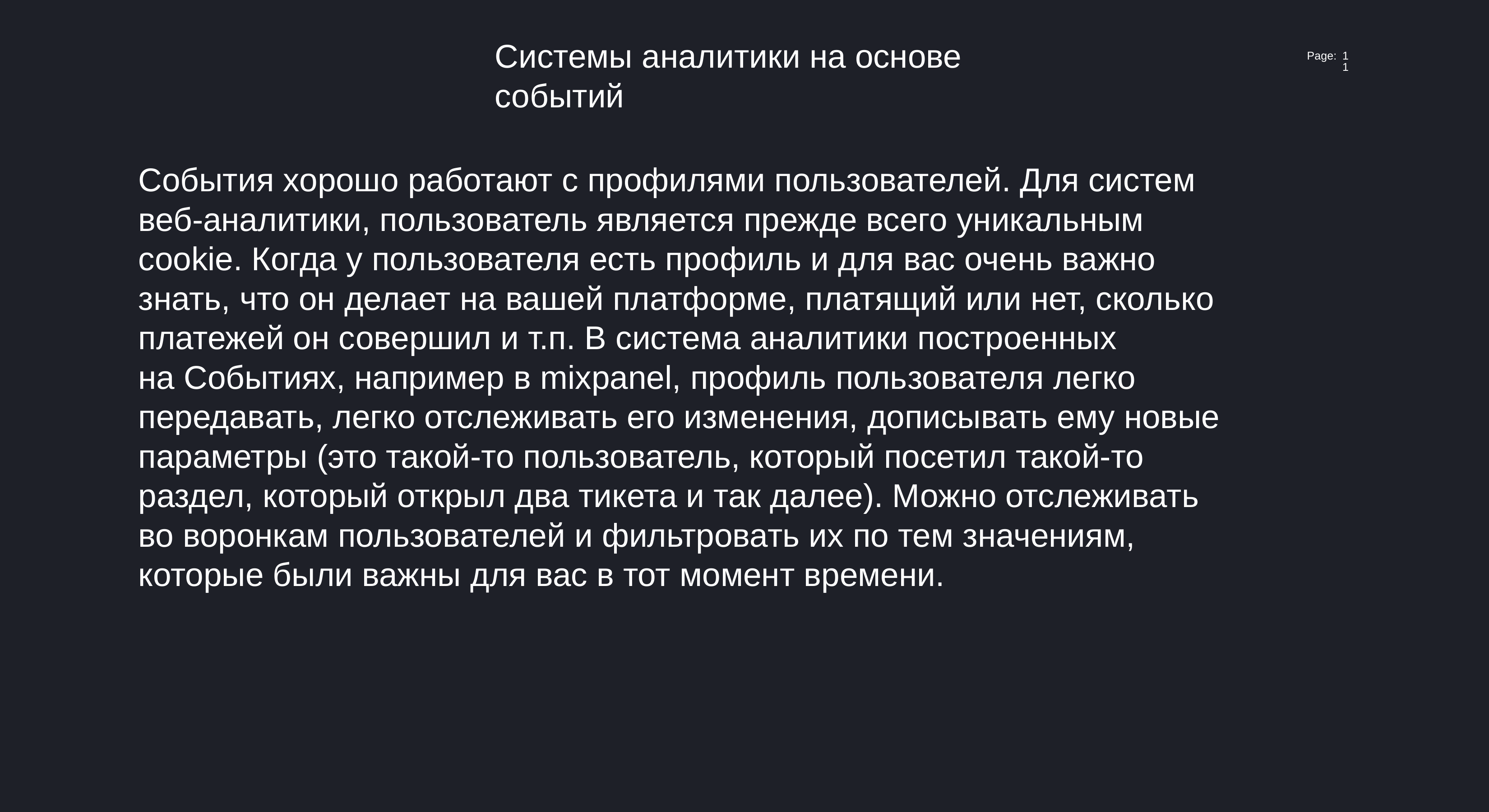

Системы аналитики на основе событий
11
События хорошо работают с профилями пользователей. Для систем веб-аналитики, пользователь является прежде всего уникальным cookie. Когда у пользователя есть профиль и для вас очень важно знать, что он делает на вашей платформе, платящий или нет, сколько платежей он совершил и т.п. В система аналитики построенных на Событиях, например в mixpanel, профиль пользователя легко передавать, легко отслеживать его изменения, дописывать ему новые параметры (это такой-то пользователь, который посетил такой-то раздел, который открыл два тикета и так далее). Можно отслеживать во воронкам пользователей и фильтровать их по тем значениям, которые были важны для вас в тот момент времени.